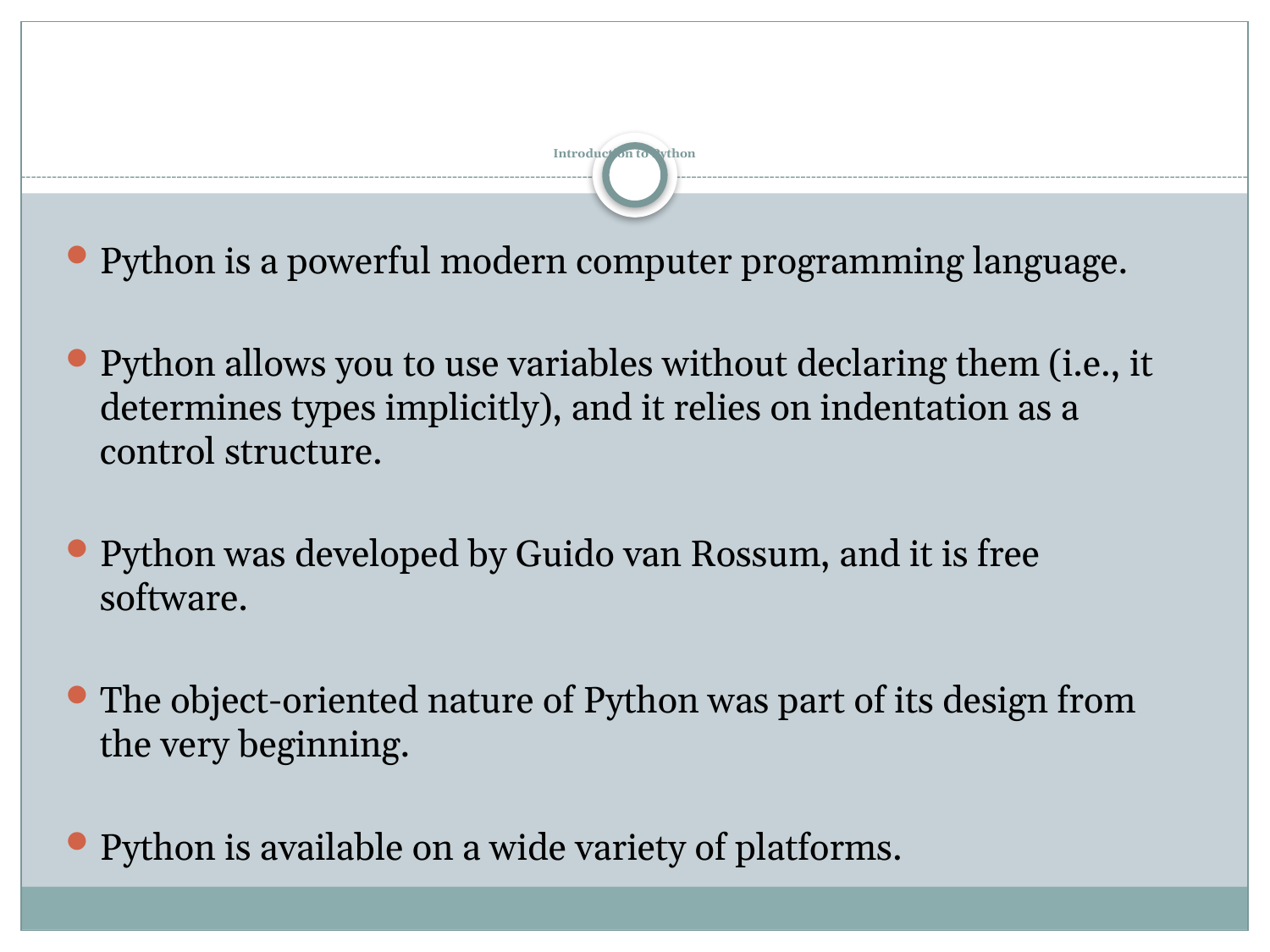

# Introduction to Python

Python is a powerful modern computer programming language.

Python allows you to use variables without declaring them (i.e., it determines types implicitly), and it relies on indentation as a control structure.

Python was developed by Guido van Rossum, and it is free software.

The object-oriented nature of Python was part of its design from the very beginning.

Python is available on a wide variety of platforms.